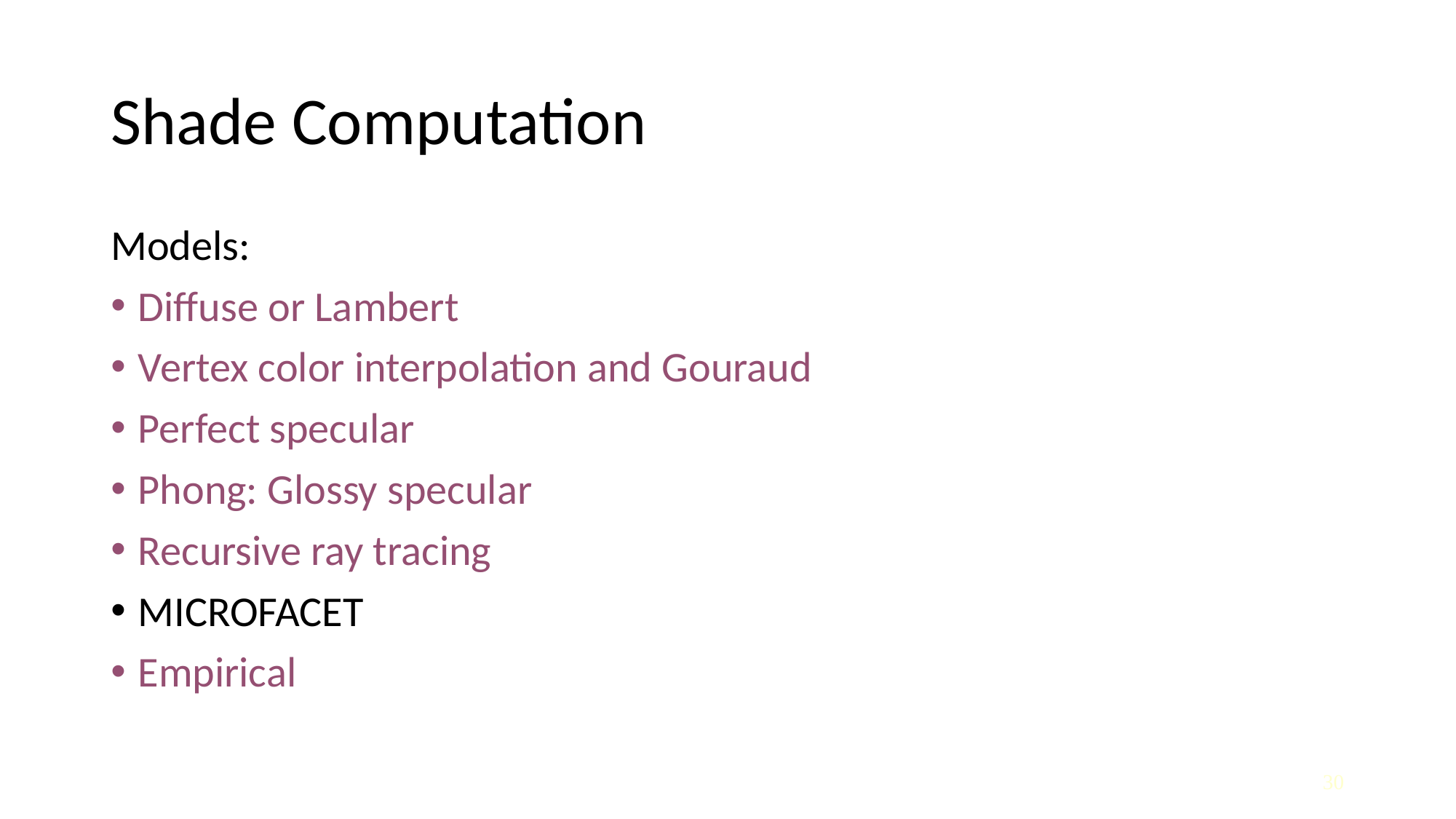

# Shade Computation
Models:
Diffuse or Lambert
Vertex color interpolation and Gouraud
Perfect specular
Phong: Glossy specular
Recursive ray tracing
MICROFACET
Empirical

30